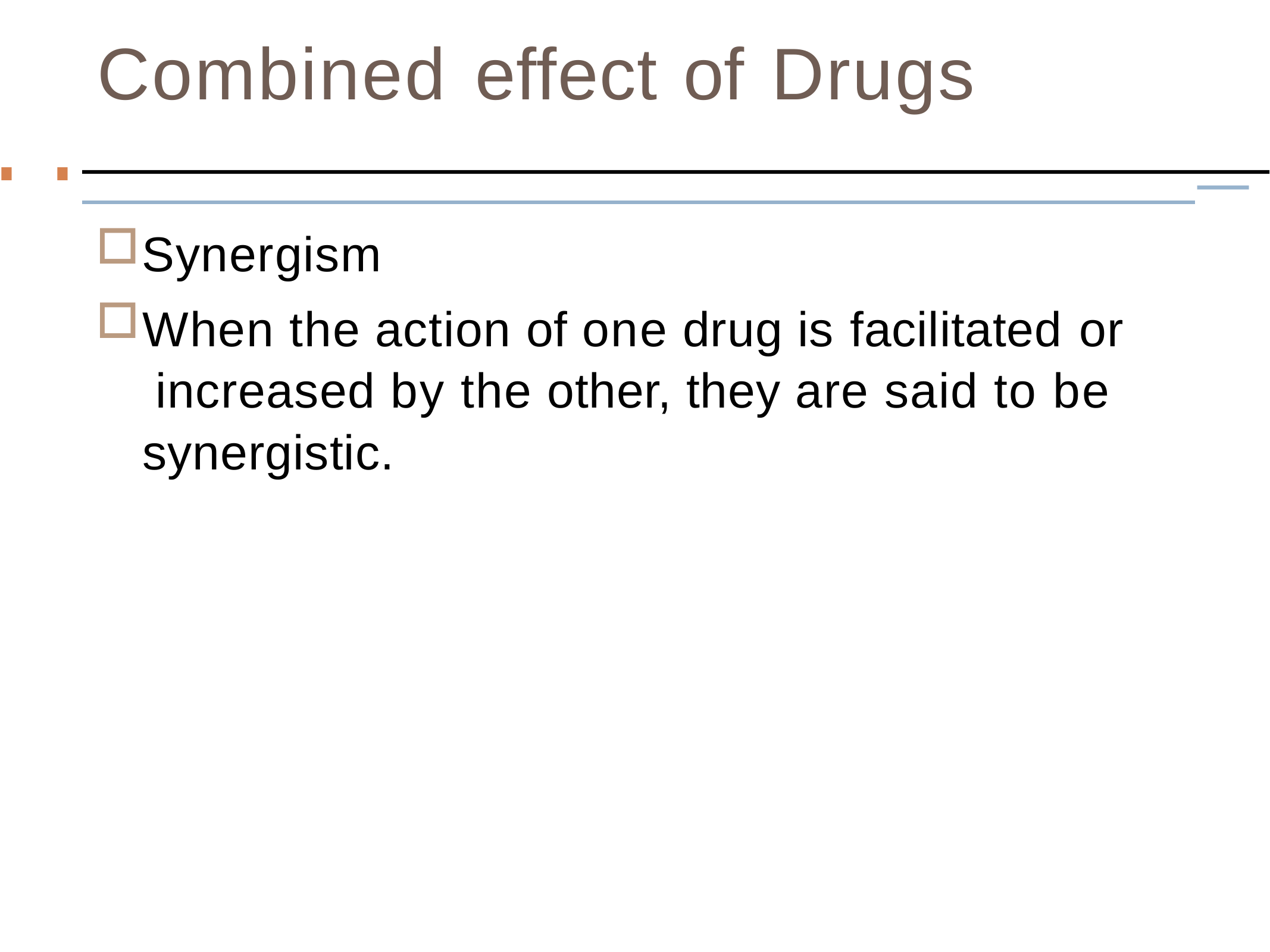

Combined effect of Drugs
..
# _

Synergism
When the action of one drug is facilitated or  increased by the other, they are said to be  synergistic.